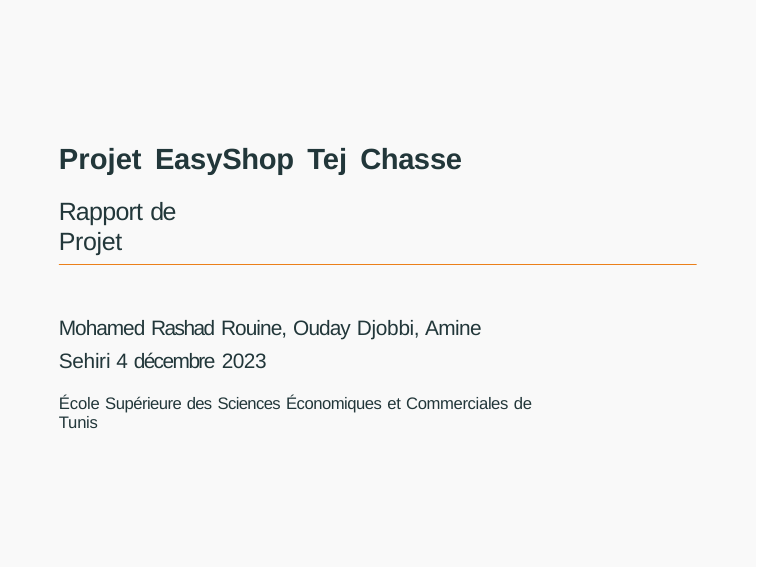

# Projet EasyShop Tej Chasse
Rapport de Projet

Mohamed Rashad Rouine, Ouday Djobbi, Amine Sehiri 4 décembre 2023
École Supérieure des Sciences Économiques et Commerciales de Tunis